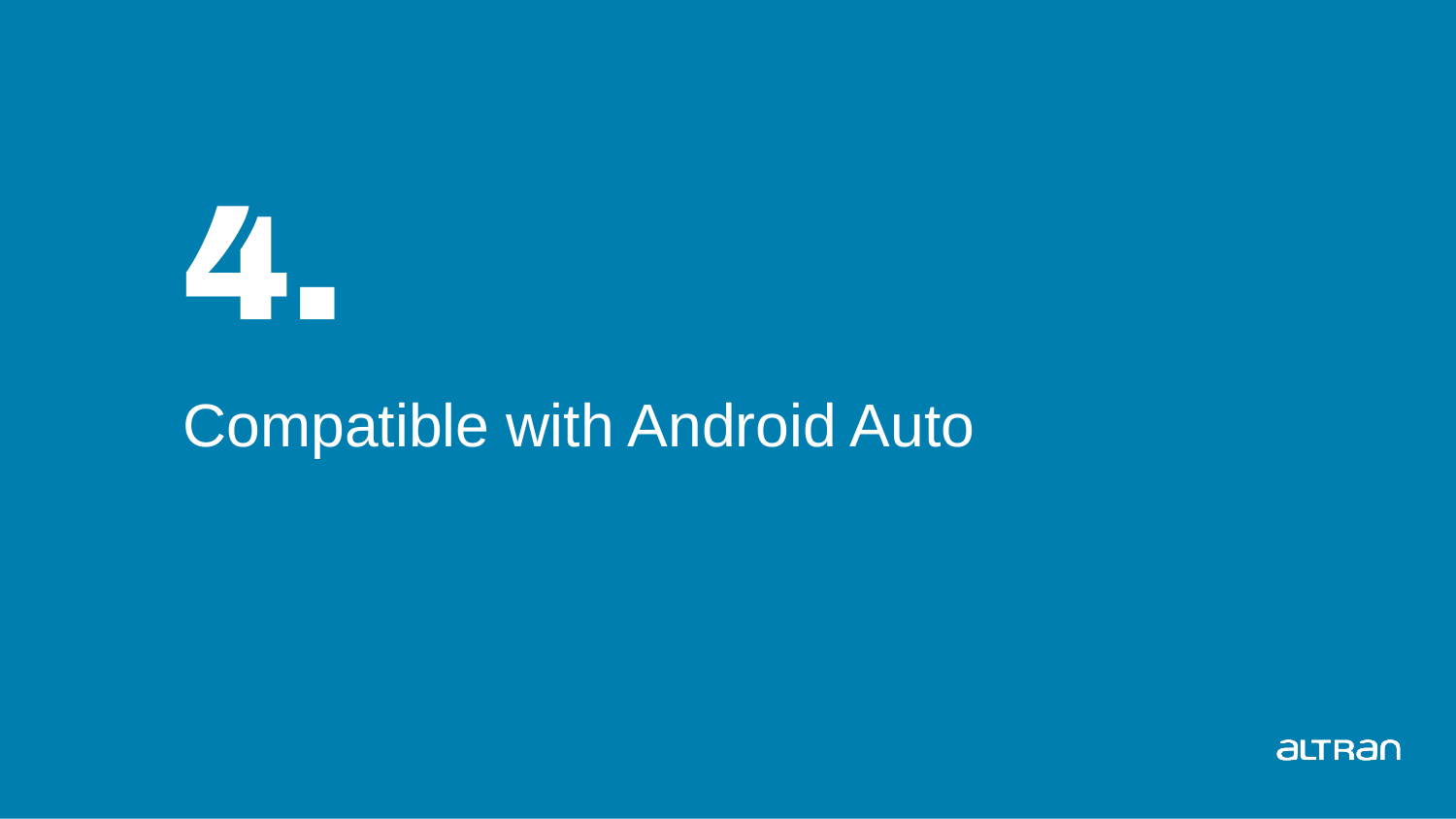

# 4.
Compatible with Android Auto
Presentation title
19
Date